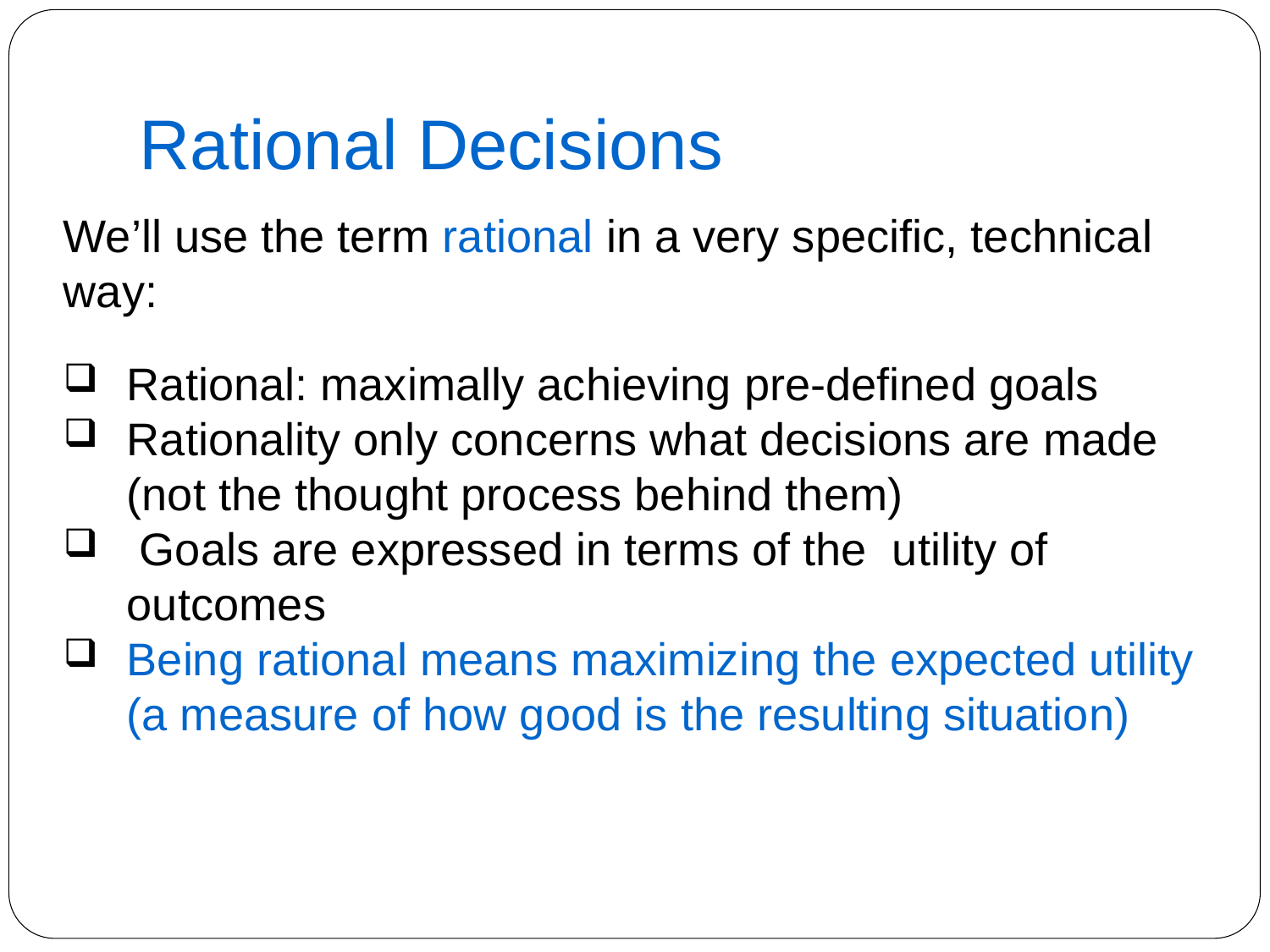

Rational Decisions
We’ll use the term rational in a very specific, technical way:

Rational: maximally achieving pre-defined goals
Rationality only concerns what decisions are made (not the thought process behind them)
 Goals are expressed in terms of the  utility of outcomes
Being rational means maximizing the expected utility (a measure of how good is the resulting situation)